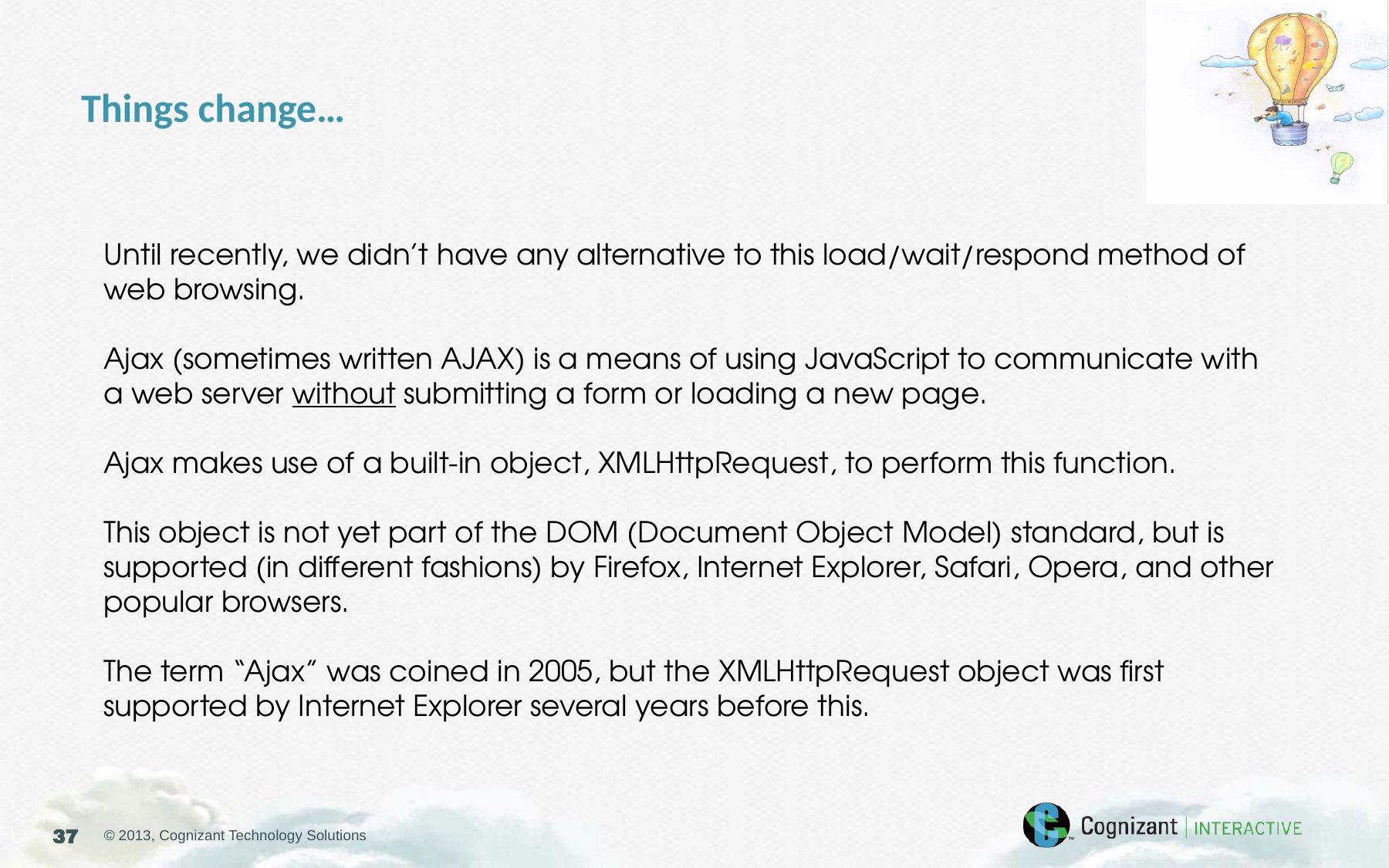

Things change…
Until recently, we didn’t have any alternative to this load/wait/respond method of web browsing.

Ajax (sometimes written AJAX) is a means of using JavaScript to communicate with a web server without submitting a form or loading a new page.

Ajax makes use of a built-in object, XMLHttpRequest, to perform this function.

This object is not yet part of the DOM (Document Object Model) standard, but is supported (in different fashions) by Firefox, Internet Explorer, Safari, Opera, and other popular browsers.

The term “Ajax” was coined in 2005, but the XMLHttpRequest object was first supported by Internet Explorer several years before this.